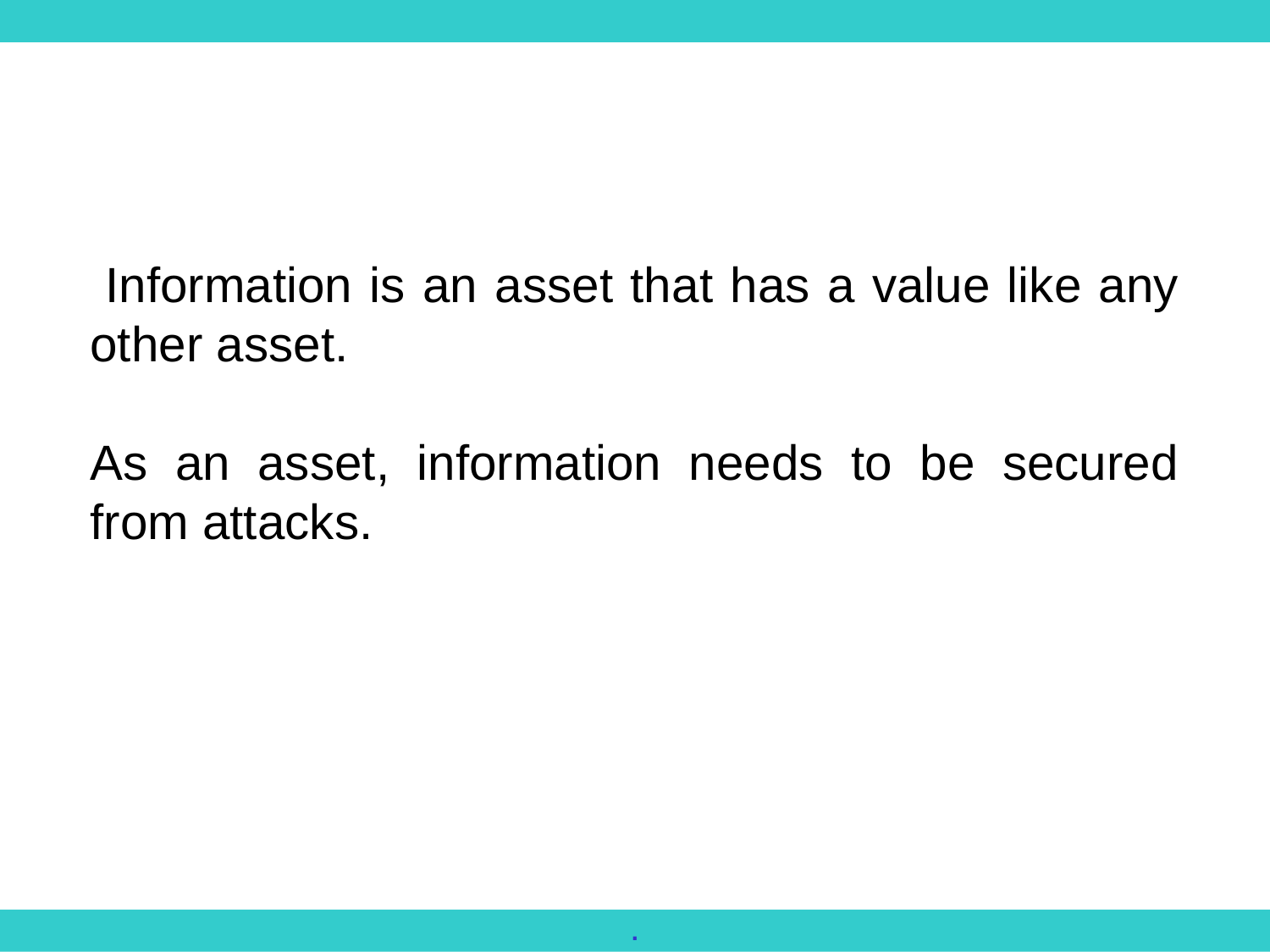

Information is an asset that has a value like any other asset.

As an asset, information needs to be secured from attacks.
.